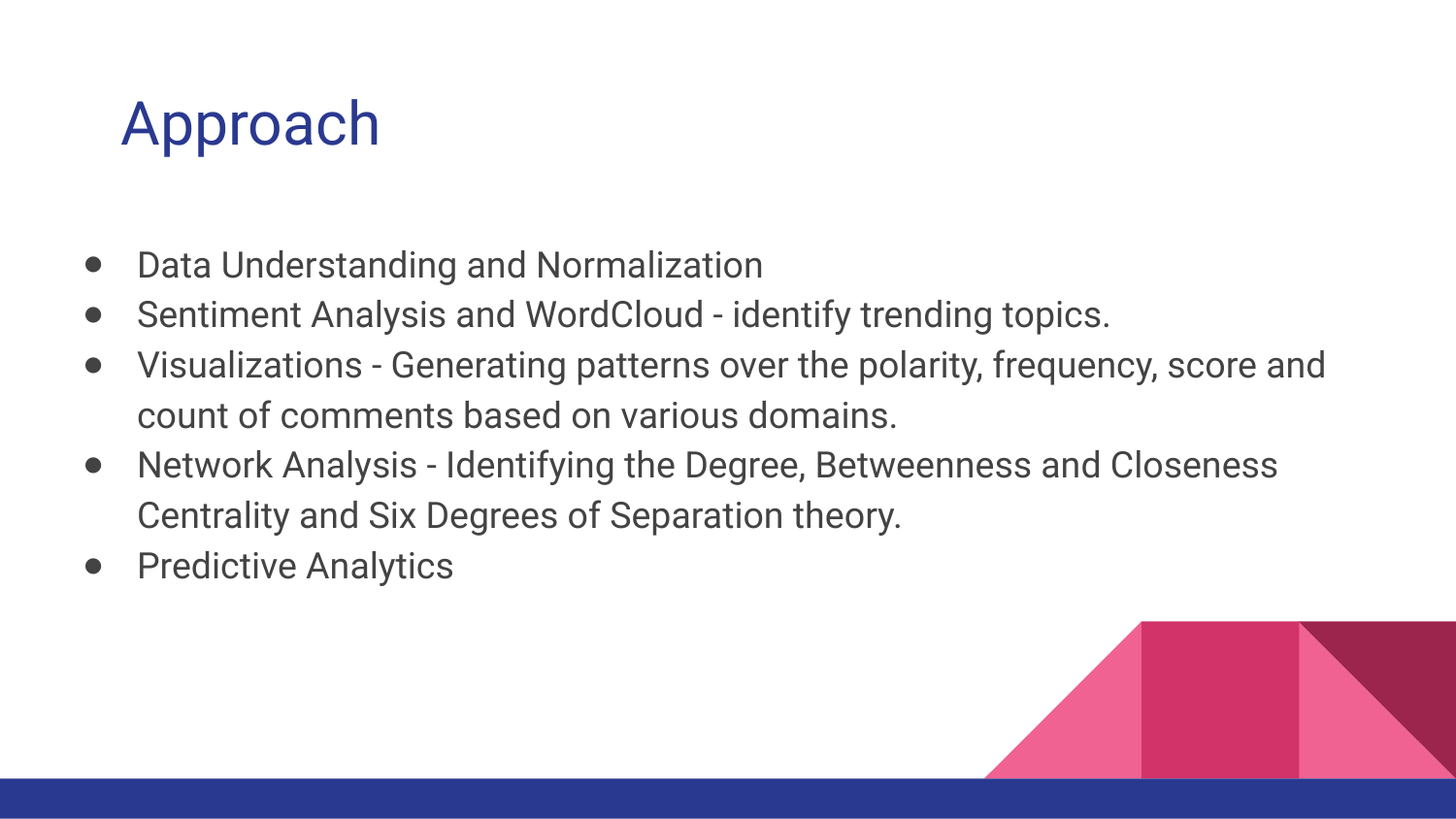

# Approach
Data Understanding and Normalization
Sentiment Analysis and WordCloud - identify trending topics.
Visualizations - Generating patterns over the polarity, frequency, score and count of comments based on various domains.
Network Analysis - Identifying the Degree, Betweenness and Closeness Centrality and Six Degrees of Separation theory.
Predictive Analytics